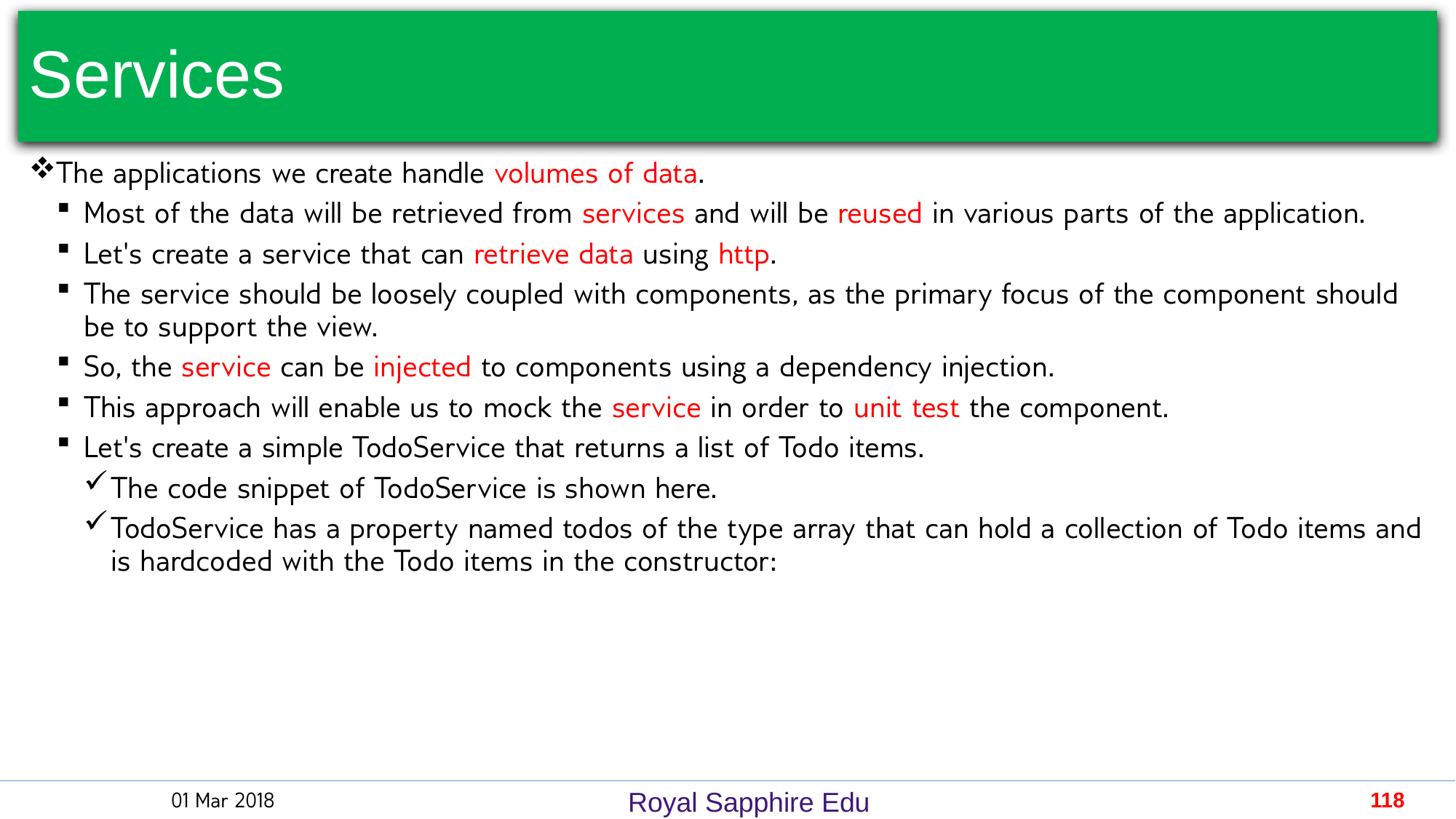

# Services
The applications we create handle volumes of data.
Most of the data will be retrieved from services and will be reused in various parts of the application.
Let's create a service that can retrieve data using http.
The service should be loosely coupled with components, as the primary focus of the component should be to support the view.
So, the service can be injected to components using a dependency injection.
This approach will enable us to mock the service in order to unit test the component.
Let's create a simple TodoService that returns a list of Todo items.
The code snippet of TodoService is shown here.
TodoService has a property named todos of the type array that can hold a collection of Todo items and is hardcoded with the Todo items in the constructor:
01 Mar 2018
118